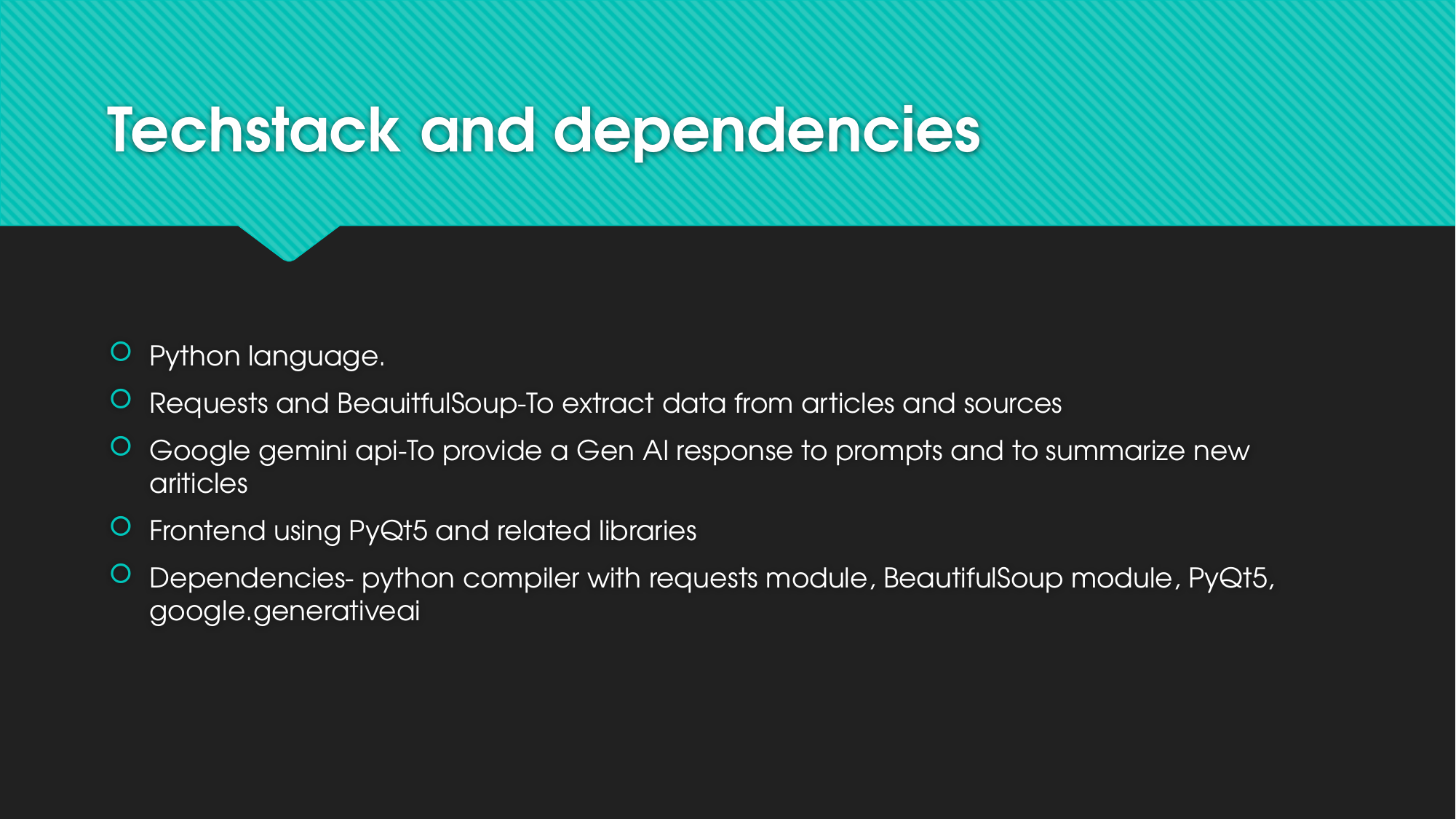

# Techstack and dependencies
Python language.
Requests and BeauitfulSoup-To extract data from articles and sources
Google gemini api-To provide a Gen AI response to prompts and to summarize new ariticles
Frontend using PyQt5 and related libraries
Dependencies- python compiler with requests module, BeautifulSoup module, PyQt5, google.generativeai